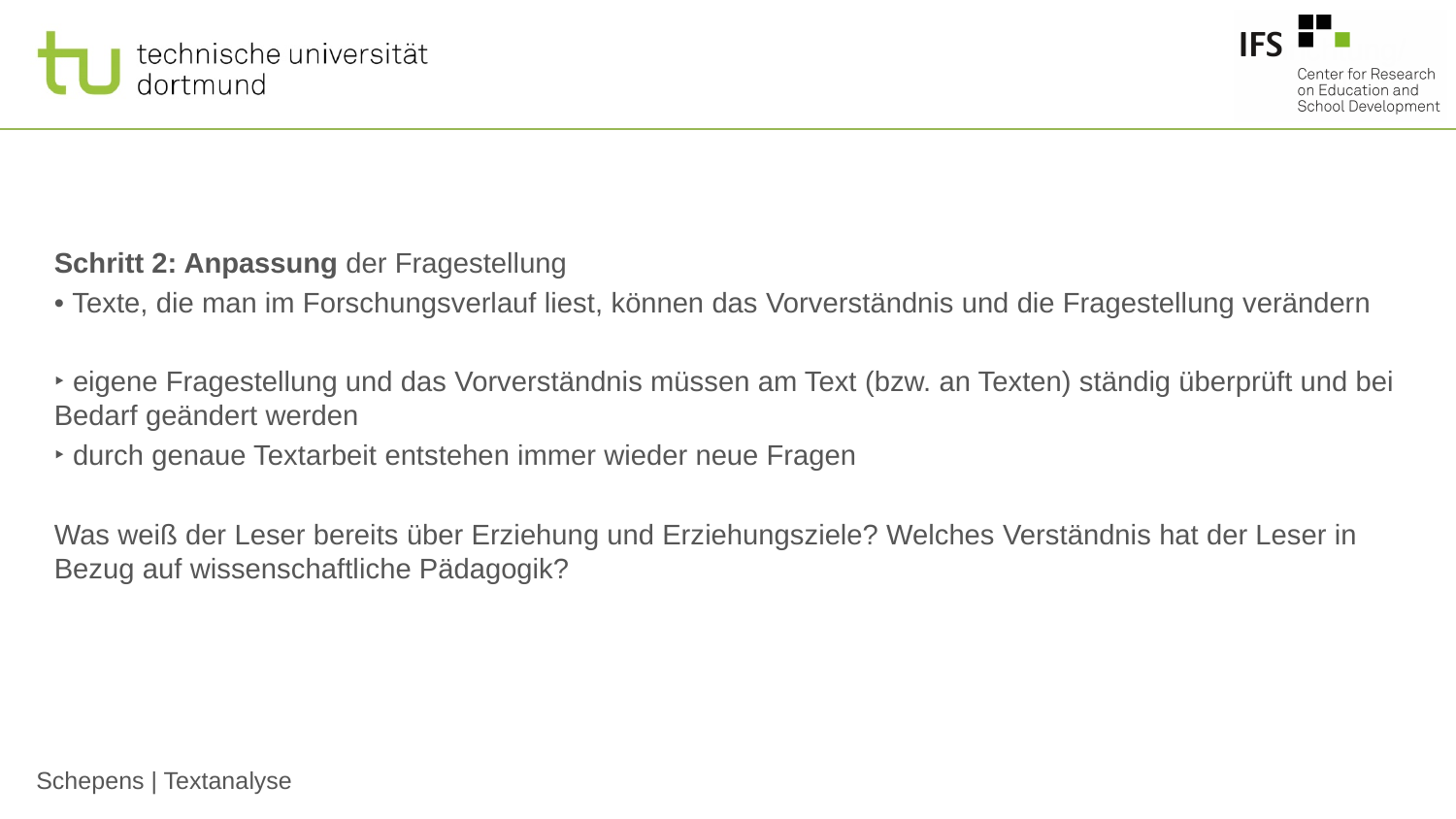

#
Schritt 2: Anpassung der Fragestellung
• Texte, die man im Forschungsverlauf liest, können das Vorverständnis und die Fragestellung verändern

‣ eigene Fragestellung und das Vorverständnis müssen am Text (bzw. an Texten) ständig überprüft und bei Bedarf geändert werden
‣ durch genaue Textarbeit entstehen immer wieder neue Fragen

Was weiß der Leser bereits über Erziehung und Erziehungsziele? Welches Verständnis hat der Leser in Bezug auf wissenschaftliche Pädagogik?